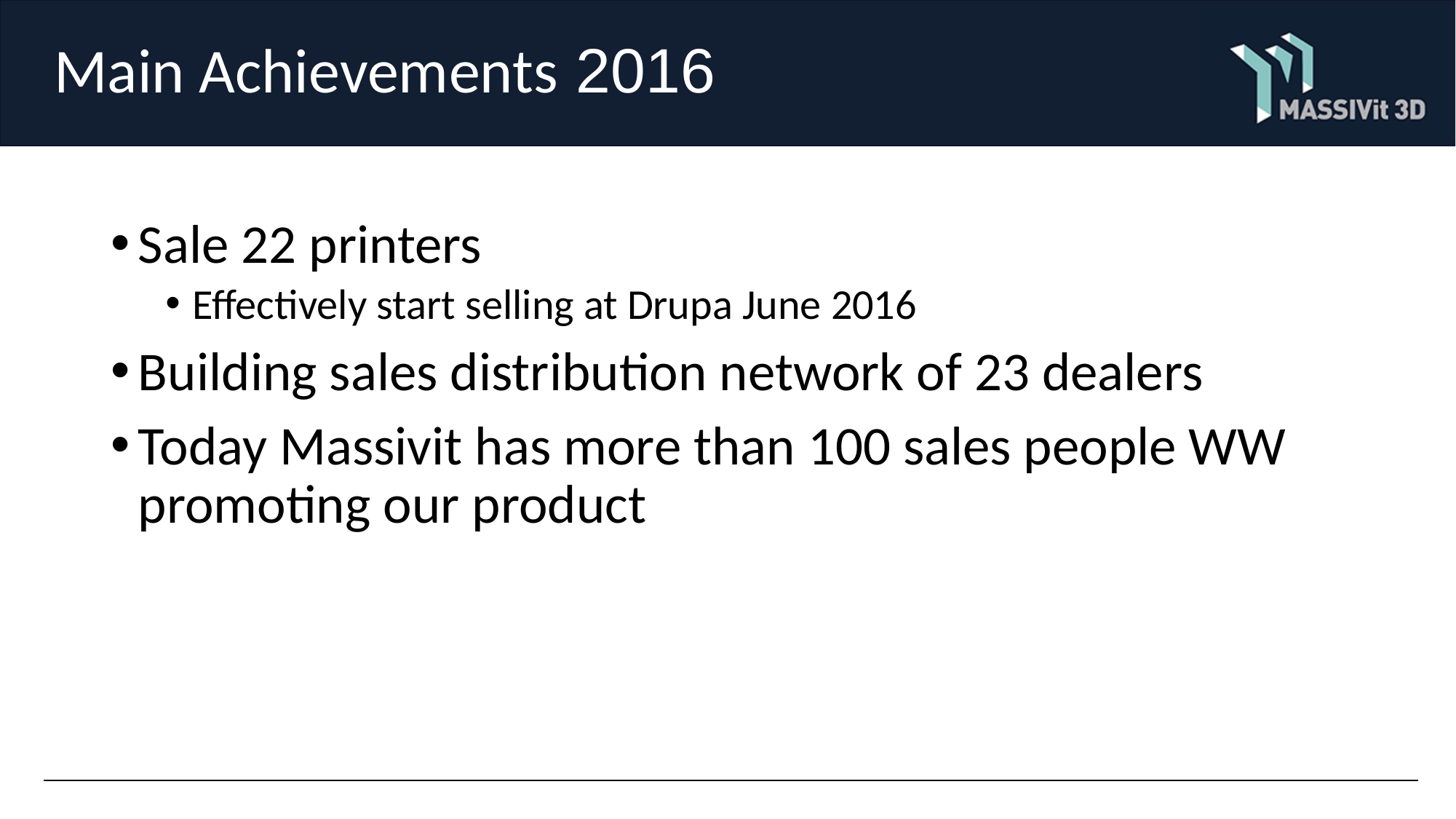

# 2016 Main Achievements
Sale 22 printers
Effectively start selling at Drupa June 2016
Building sales distribution network of 23 dealers
Today Massivit has more than 100 sales people WW promoting our product